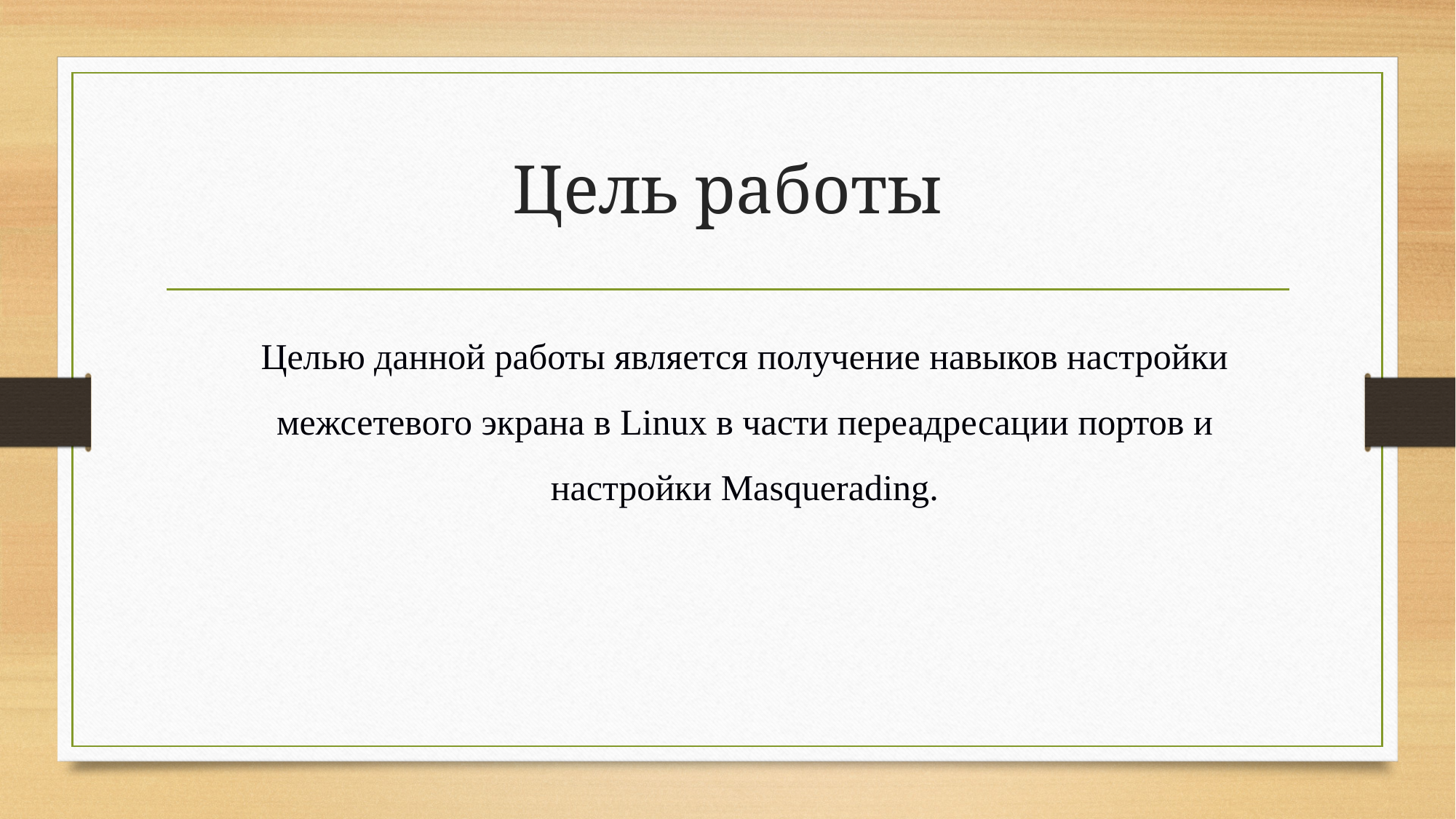

# Цель работы
Целью данной работы является получение навыков настройки межсетевого экрана в Linux в части переадресации портов и настройки Masquerading.